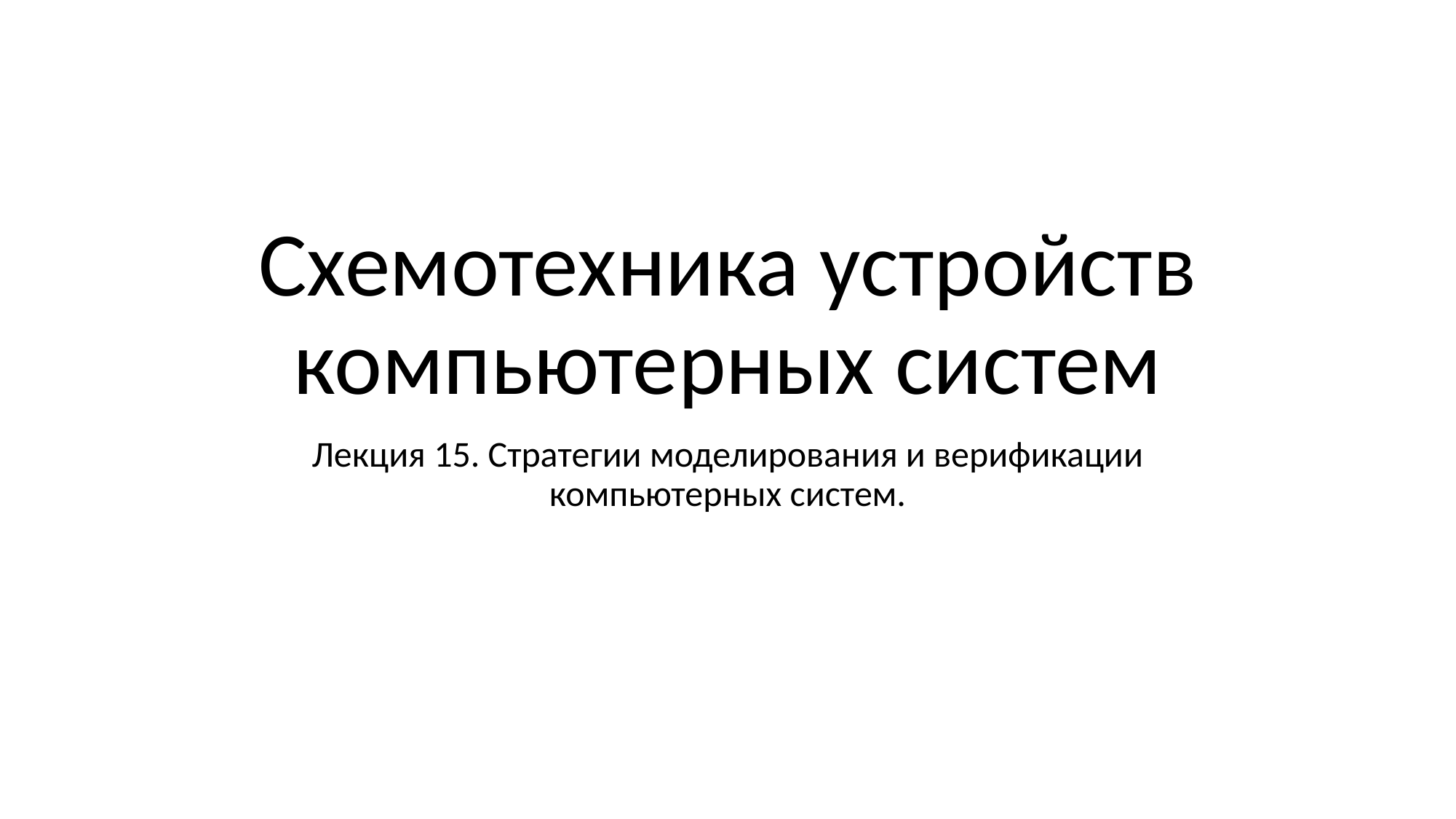

# Схемотехника устройств компьютерных систем
Лекция 15. Стратегии моделирования и верификации компьютерных систем.